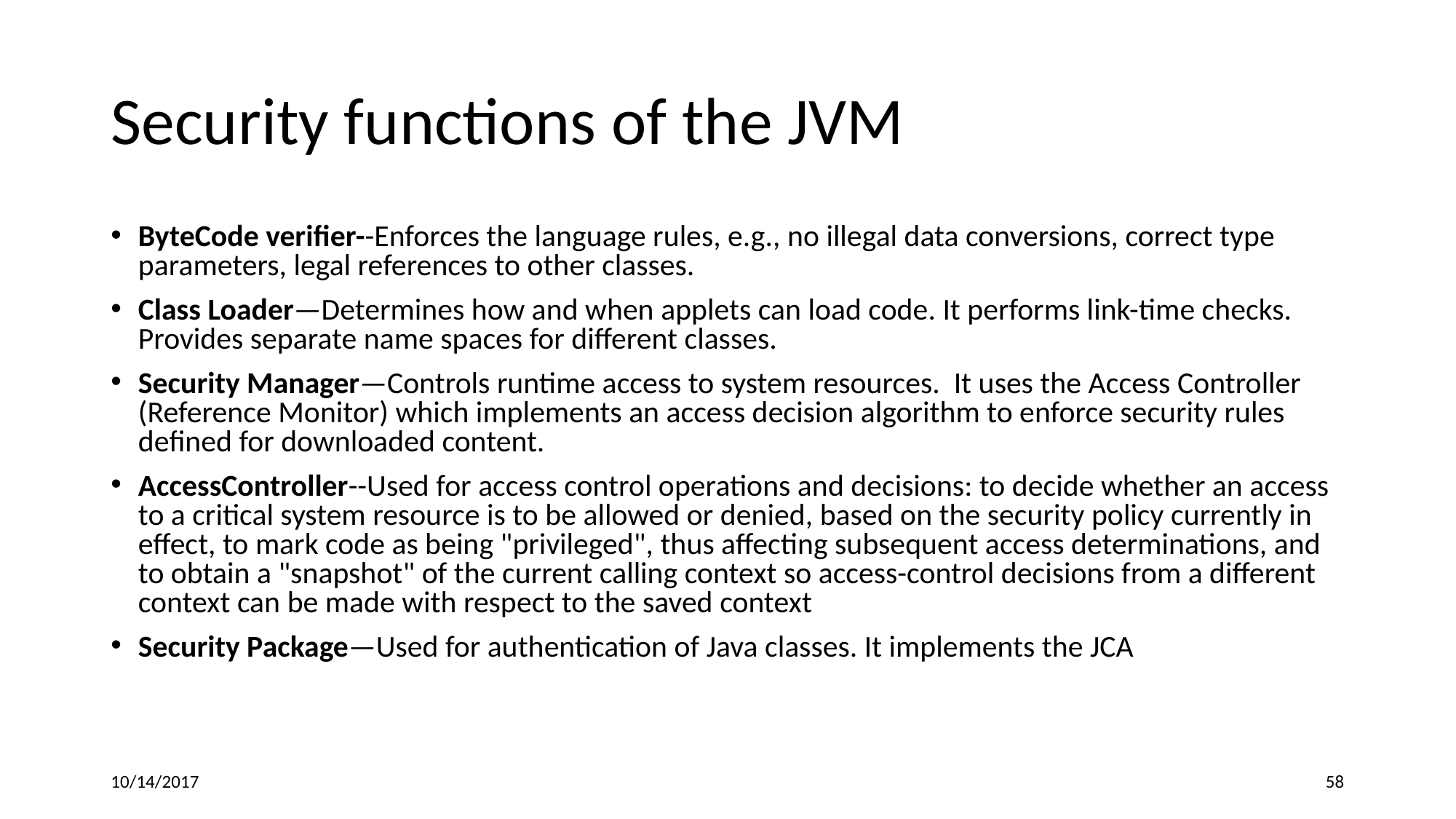

Security functions of the JVM
ByteCode verifier--Enforces the language rules, e.g., no illegal data conversions, correct type parameters, legal references to other classes.
Class Loader—Determines how and when applets can load code. It performs link-time checks. Provides separate name spaces for different classes.
Security Manager—Controls runtime access to system resources.  It uses the Access Controller (Reference Monitor) which implements an access decision algorithm to enforce security rules defined for downloaded content.
AccessController--Used for access control operations and decisions: to decide whether an access to a critical system resource is to be allowed or denied, based on the security policy currently in effect, to mark code as being "privileged", thus affecting subsequent access determinations, and to obtain a "snapshot" of the current calling context so access-control decisions from a different context can be made with respect to the saved context
Security Package—Used for authentication of Java classes. It implements the JCA
10/14/2017
58